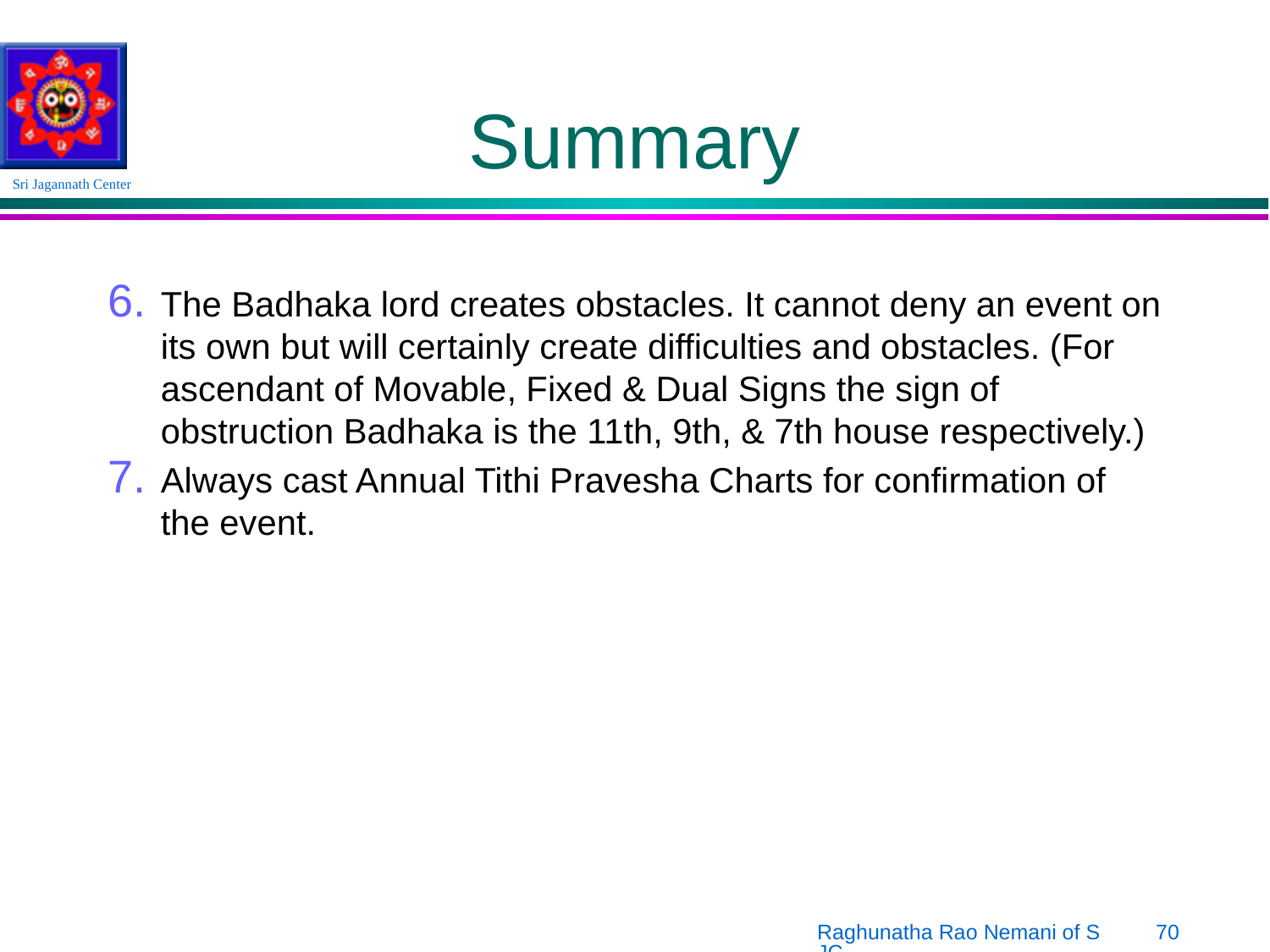

# Summary
The Badhaka lord creates obstacles. It cannot deny an event on its own but will certainly create difficulties and obstacles. (For ascendant of Movable, Fixed & Dual Signs the sign of obstruction Badhaka is the 11th, 9th, & 7th house respectively.)
Always cast Annual Tithi Pravesha Charts for confirmation of the event.

Raghunatha Rao Nemani of SJC
70